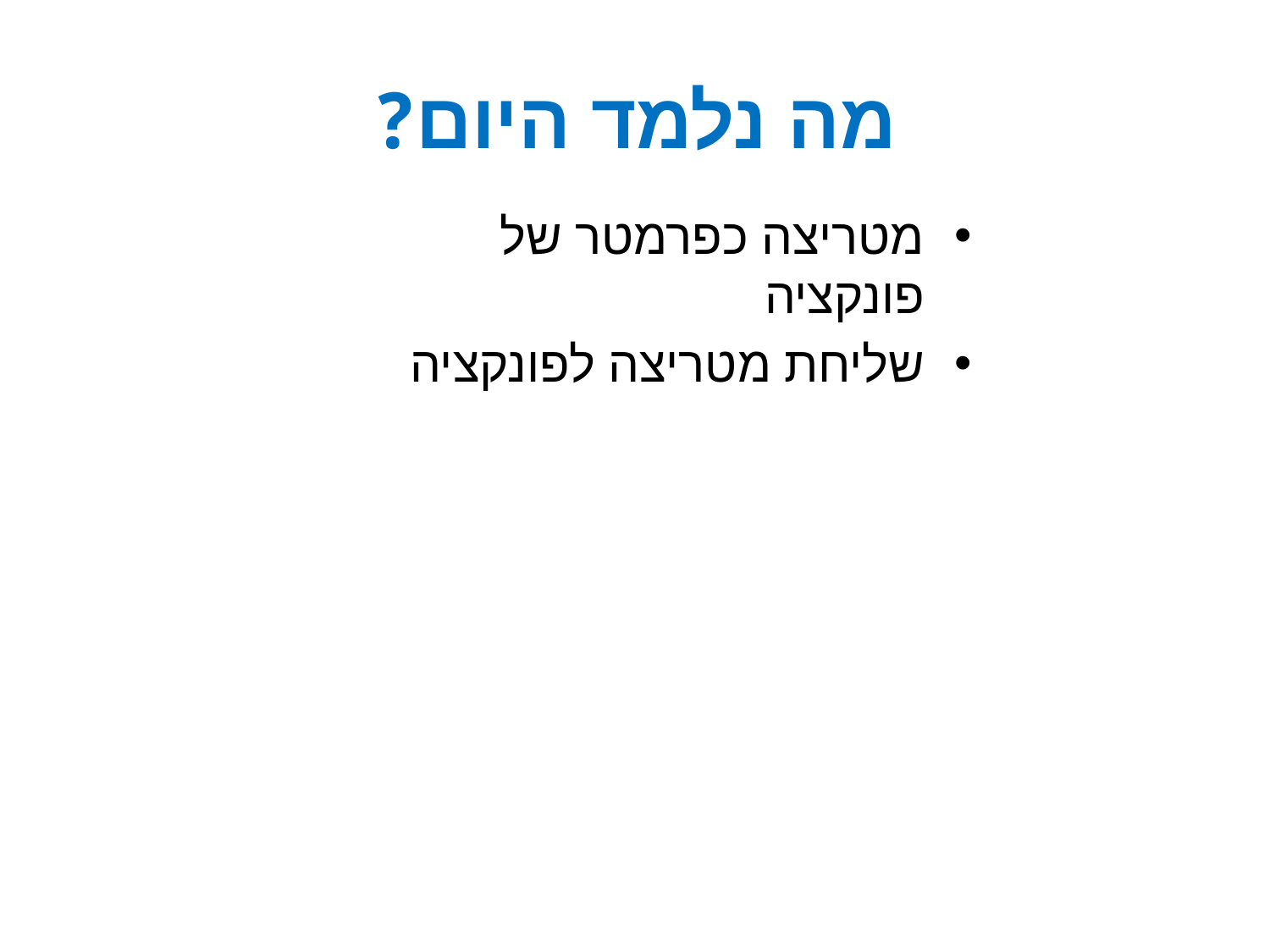

# מה נלמד היום?
מטריצה כפרמטר של פונקציה
שליחת מטריצה לפונקציה